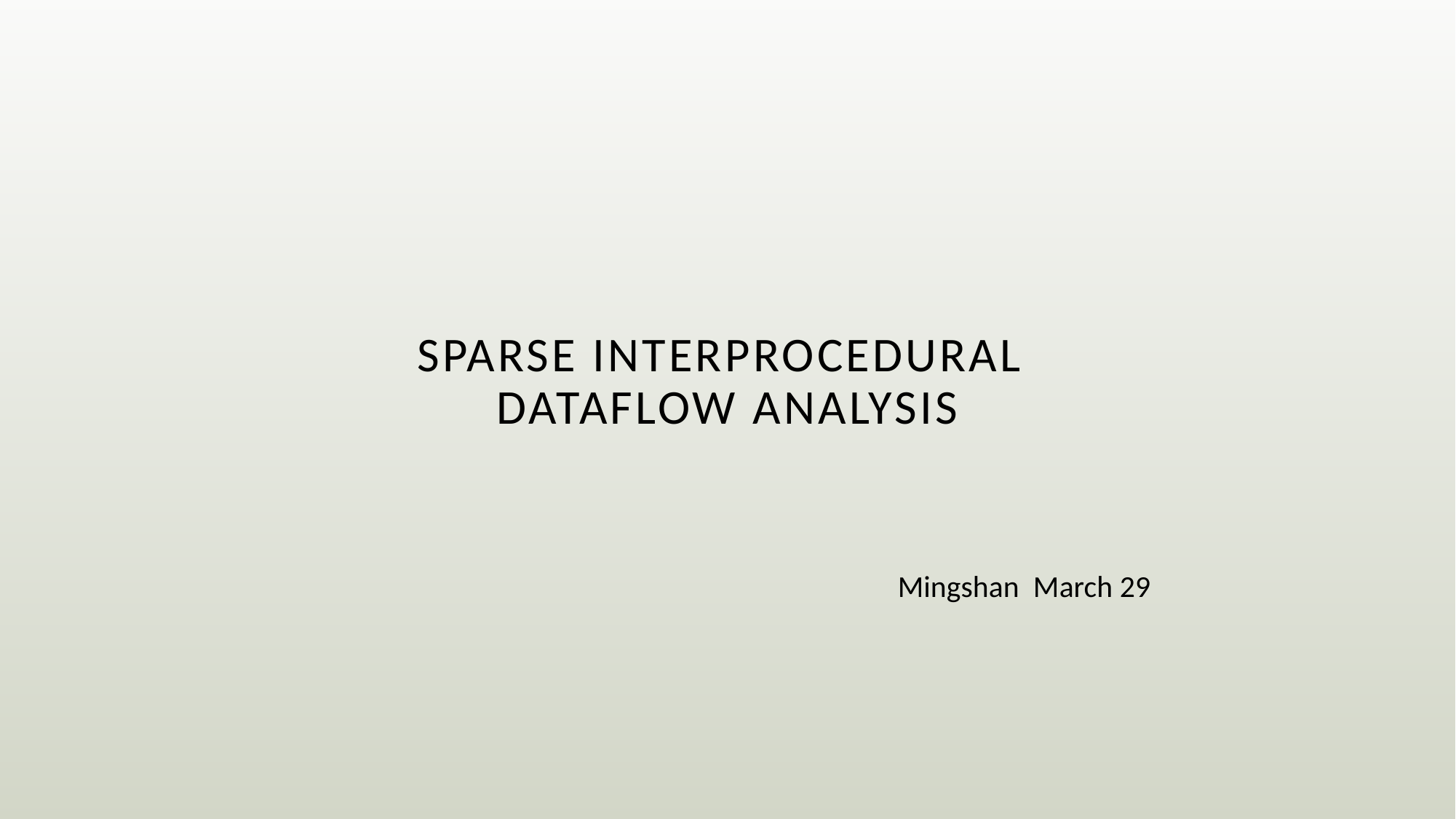

# Sparse Interprocedural Dataflow Analysis
Mingshan  March 29